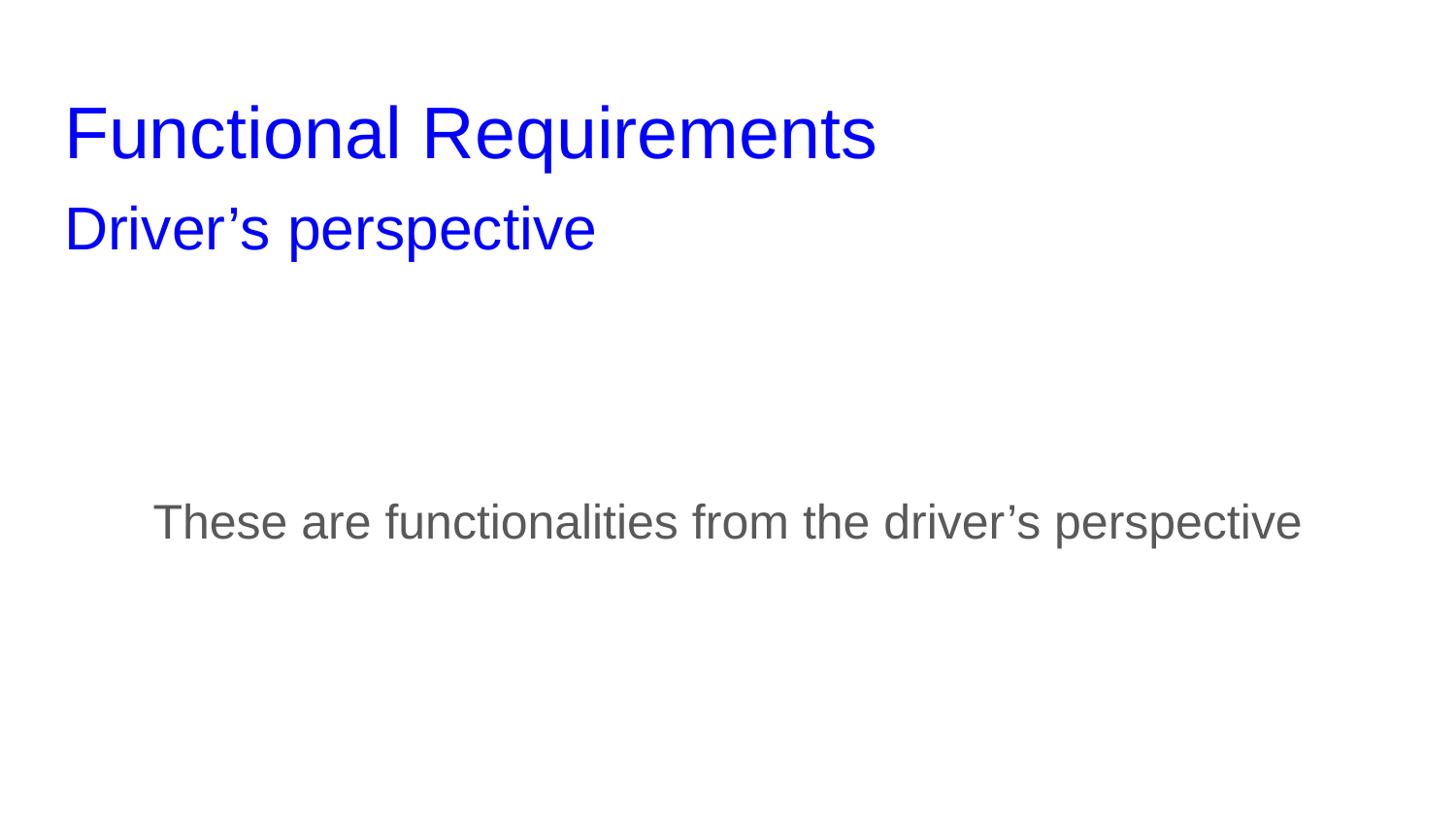

# Functional Requirements
Driver’s perspective
These are functionalities from the driver’s perspective